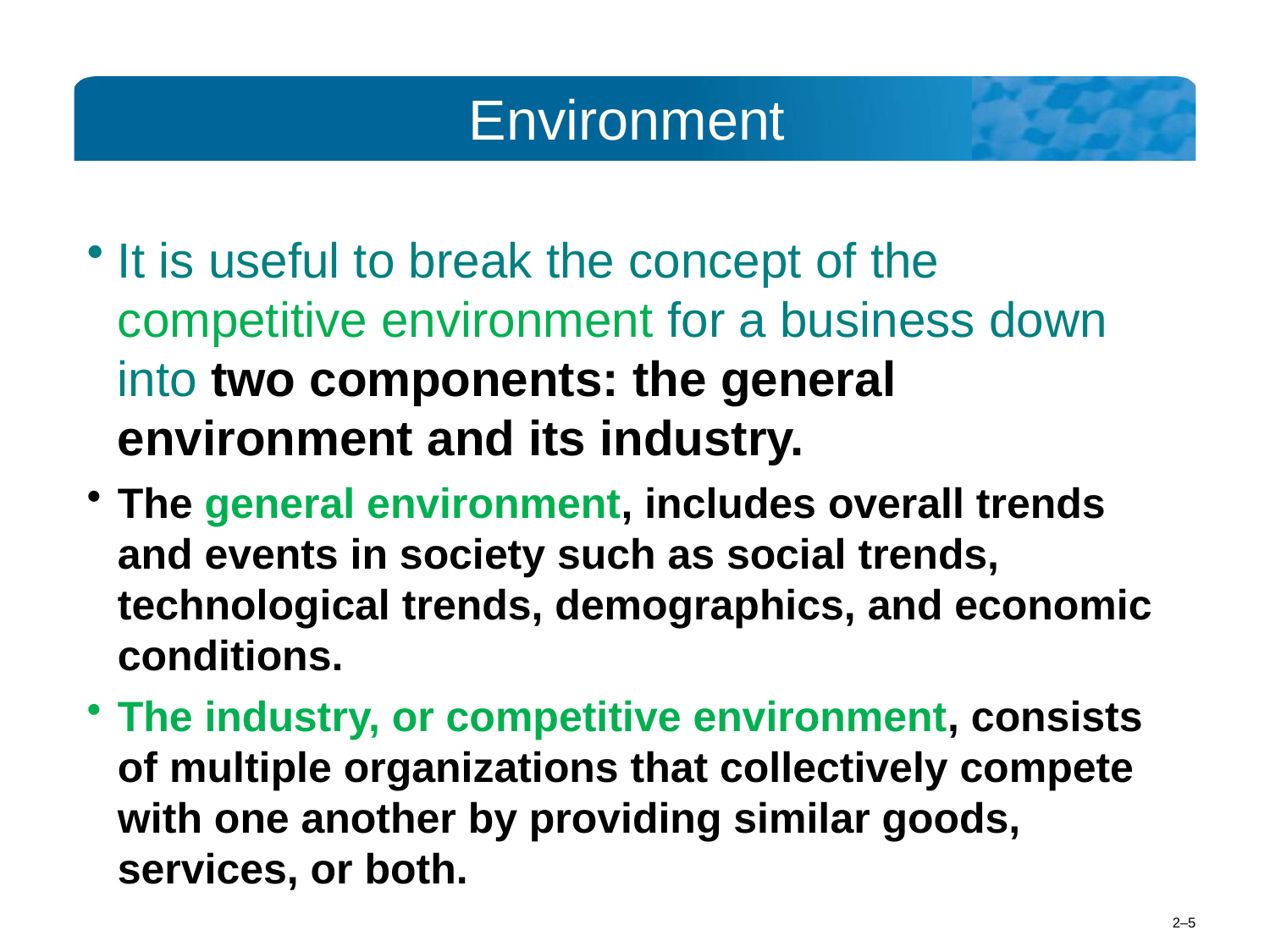

# Environment
It is useful to break the concept of the competitive environment for a business down into two components: the general environment and its industry.
The general environment, includes overall trends and events in society such as social trends, technological trends, demographics, and economic conditions.
The industry, or competitive environment, consists of multiple organizations that collectively compete with one another by providing similar goods, services, or both.
2–5